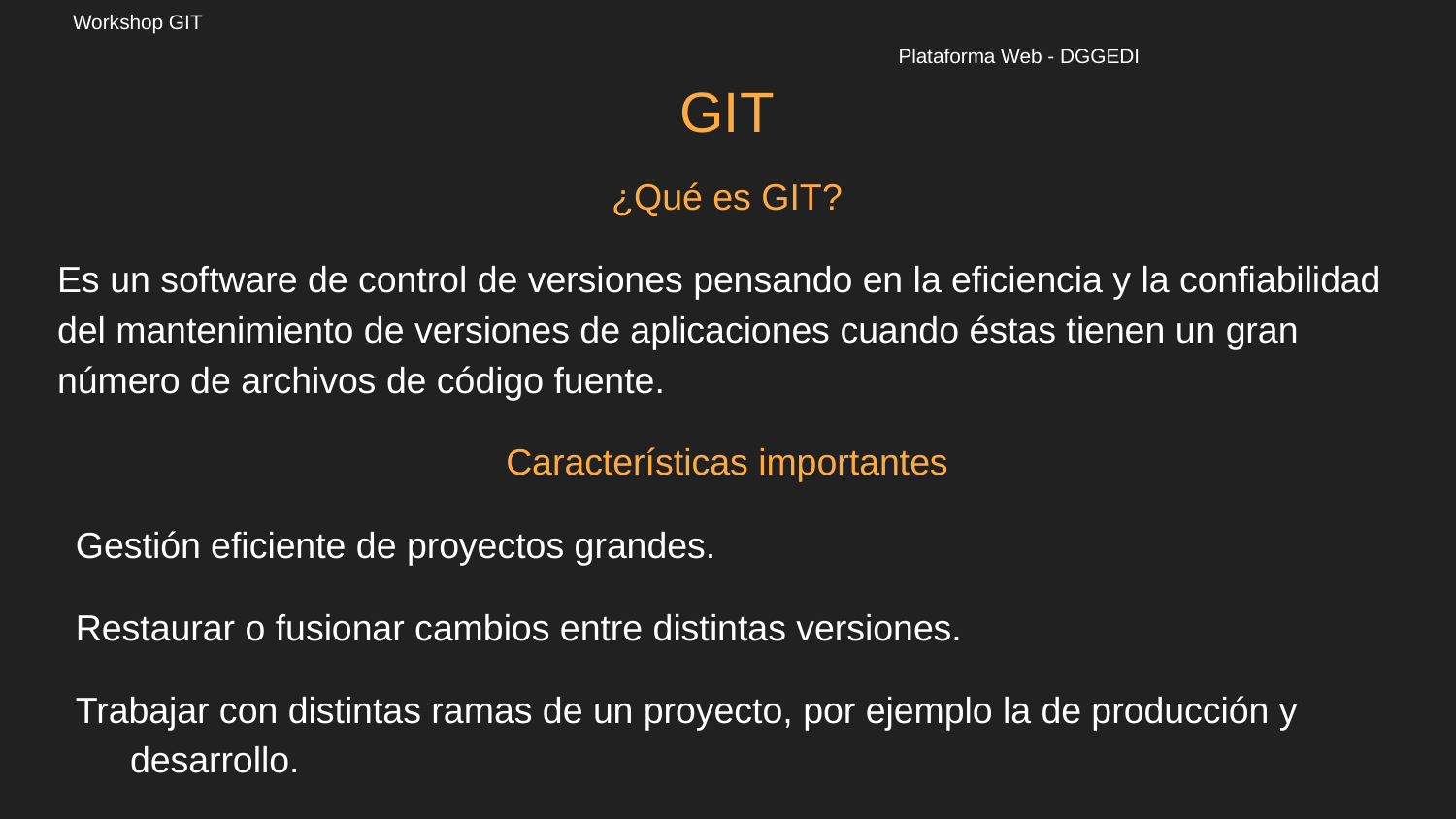

Workshop GIT													Plataforma Web - DGGEDI
GIT
¿Qué es GIT?
Es un software de control de versiones pensando en la eficiencia y la confiabilidad del mantenimiento de versiones de aplicaciones cuando éstas tienen un gran número de archivos de código fuente.
Características importantes
Gestión eficiente de proyectos grandes.
Restaurar o fusionar cambios entre distintas versiones.
Trabajar con distintas ramas de un proyecto, por ejemplo la de producción y desarrollo.